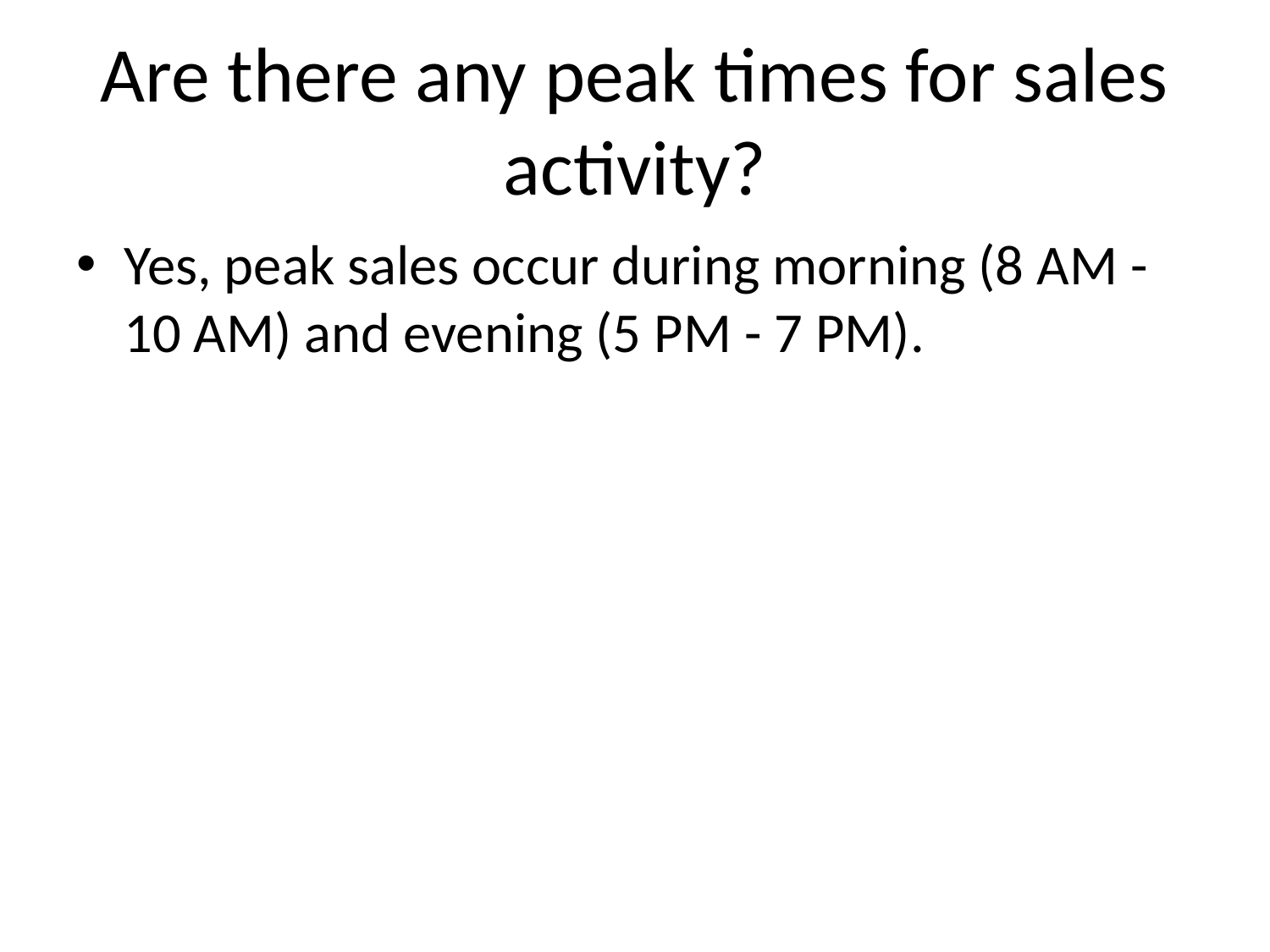

# Are there any peak times for sales activity?
Yes, peak sales occur during morning (8 AM - 10 AM) and evening (5 PM - 7 PM).